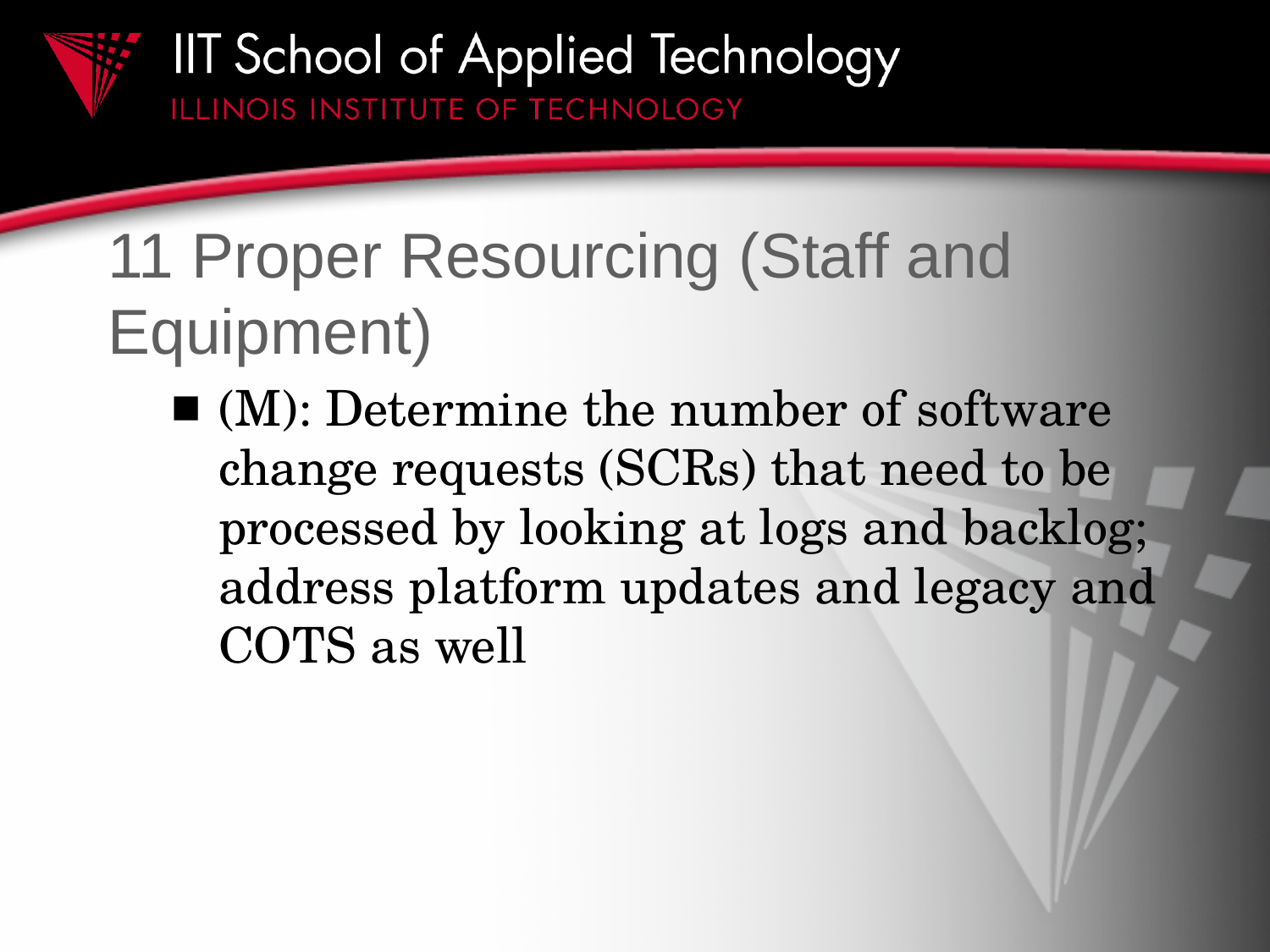

# 11 Proper Resourcing (Staff and Equipment)
(M): Determine the number of software change requests (SCRs) that need to be processed by looking at logs and backlog; address platform updates and legacy and COTS as well